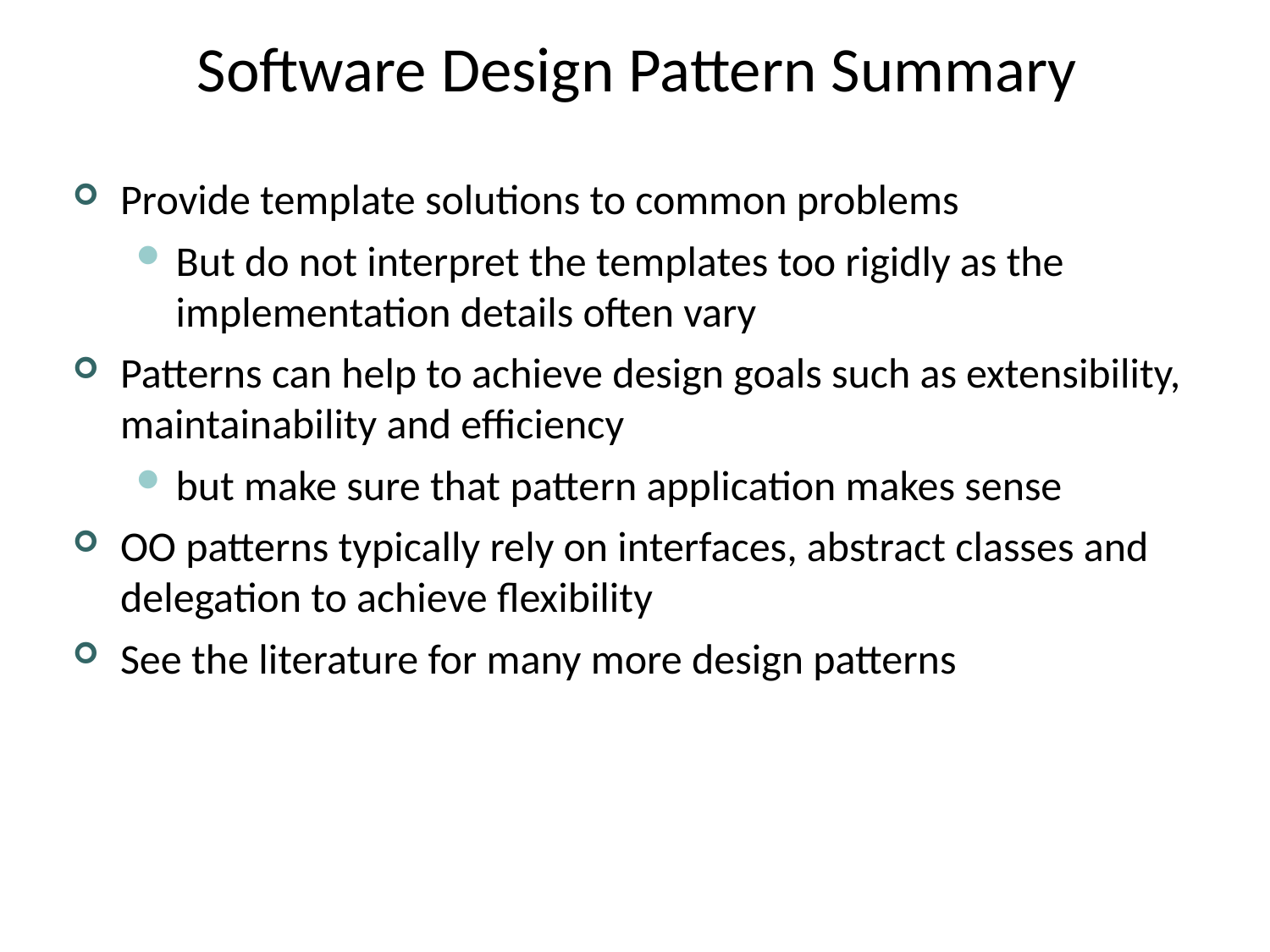

# Software Design Pattern Summary
Provide template solutions to common problems
But do not interpret the templates too rigidly as the implementation details often vary
Patterns can help to achieve design goals such as extensibility, maintainability and efficiency
but make sure that pattern application makes sense
OO patterns typically rely on interfaces, abstract classes and delegation to achieve flexibility
See the literature for many more design patterns